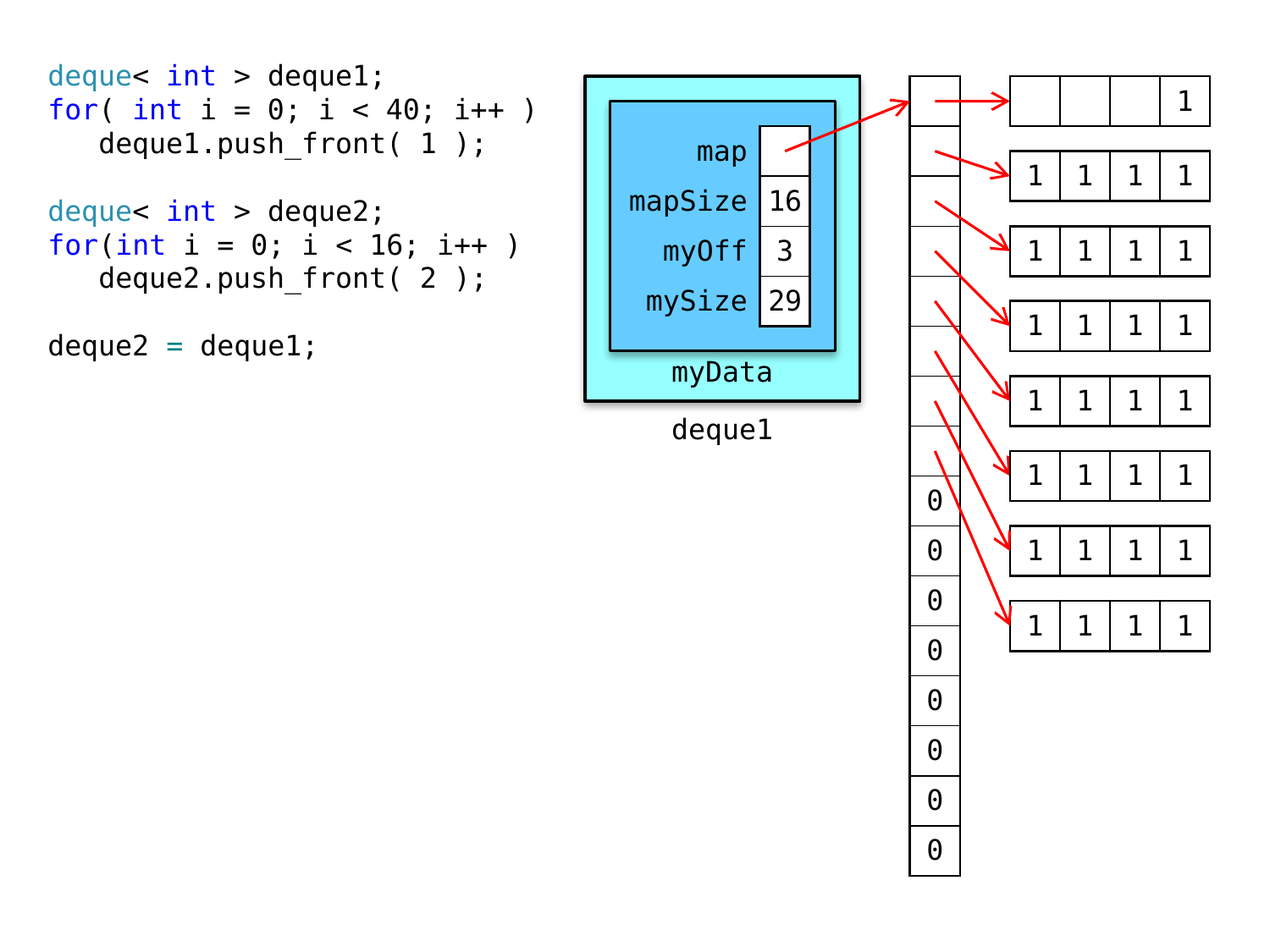

deque< int > deque1;
for( int i = 0; i < 40; i++ )
   deque1.push_front( 1 );

deque< int > deque2;
for(int i = 0; i < 16; i++ )
   deque2.push_front( 2 );

deque2 = deque1;

|  |
| --- |
|  |
|  |
|  |
|  |
|  |
|  |
|  |
| 0 |
| 0 |
| 0 |
| 0 |
| 0 |
| 0 |
| 0 |
| 0 |
|  |  |  | 1 |
| --- | --- | --- | --- |

| map |  |
| --- | --- |
| mapSize | 16 |
| myOff | 3 |
| mySize | 29 |

| 1 | 1 | 1 | 1 |
| --- | --- | --- | --- |

| 1 | 1 | 1 | 1 |
| --- | --- | --- | --- |

| 1 | 1 | 1 | 1 |
| --- | --- | --- | --- |

myData
| 1 | 1 | 1 | 1 |
| --- | --- | --- | --- |

deque1

| 1 | 1 | 1 | 1 |
| --- | --- | --- | --- |
| 1 | 1 | 1 | 1 |
| --- | --- | --- | --- |
| 1 | 1 | 1 | 1 |
| --- | --- | --- | --- |